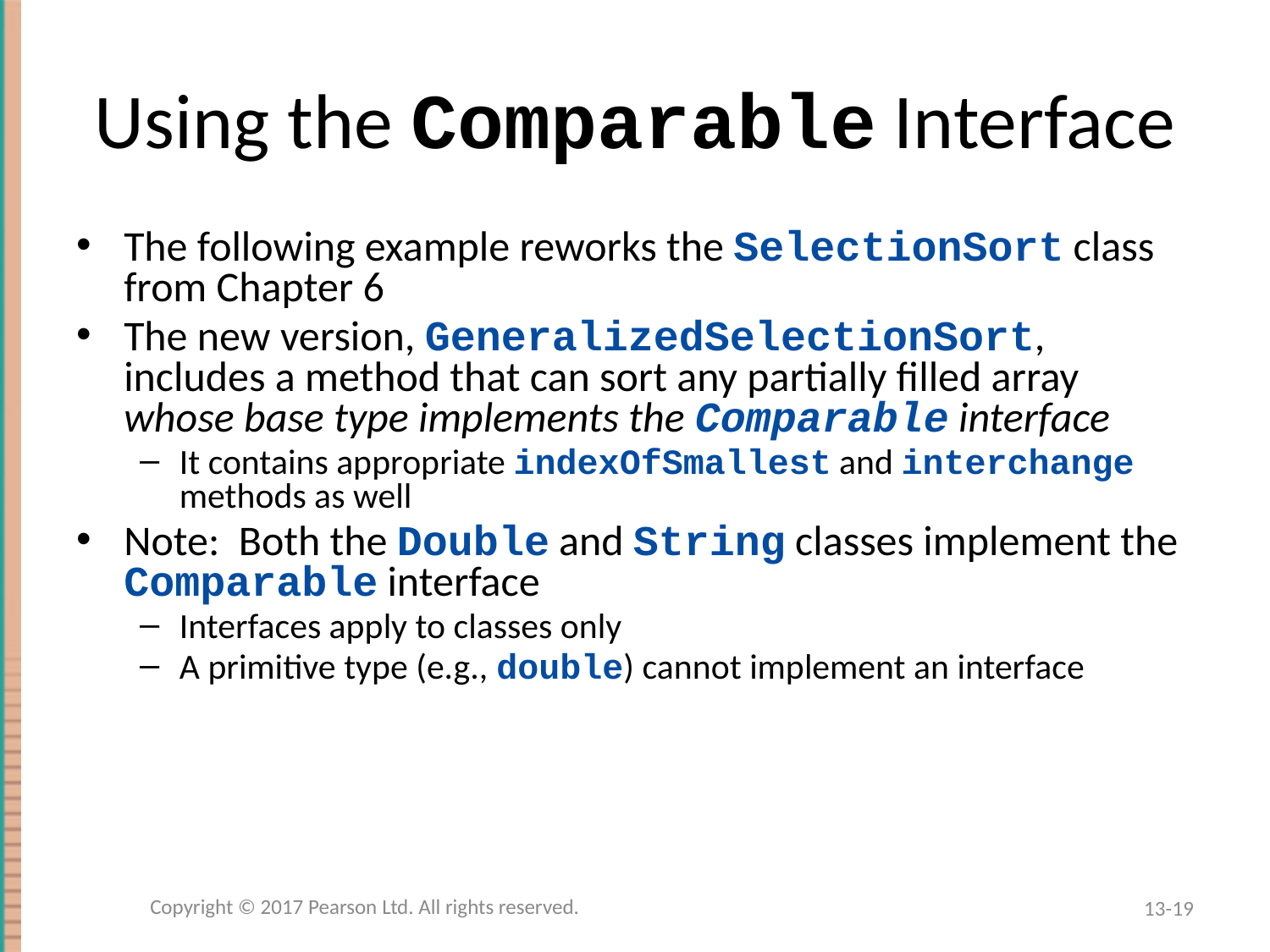

# Using the Comparable Interface
The following example reworks the SelectionSort class from Chapter 6
The new version, GeneralizedSelectionSort, includes a method that can sort any partially filled array whose base type implements the Comparable interface
It contains appropriate indexOfSmallest and interchange methods as well
Note:  Both the Double and String classes implement the Comparable interface
Interfaces apply to classes only
A primitive type (e.g., double) cannot implement an interface
Copyright © 2017 Pearson Ltd. All rights reserved.
13-19